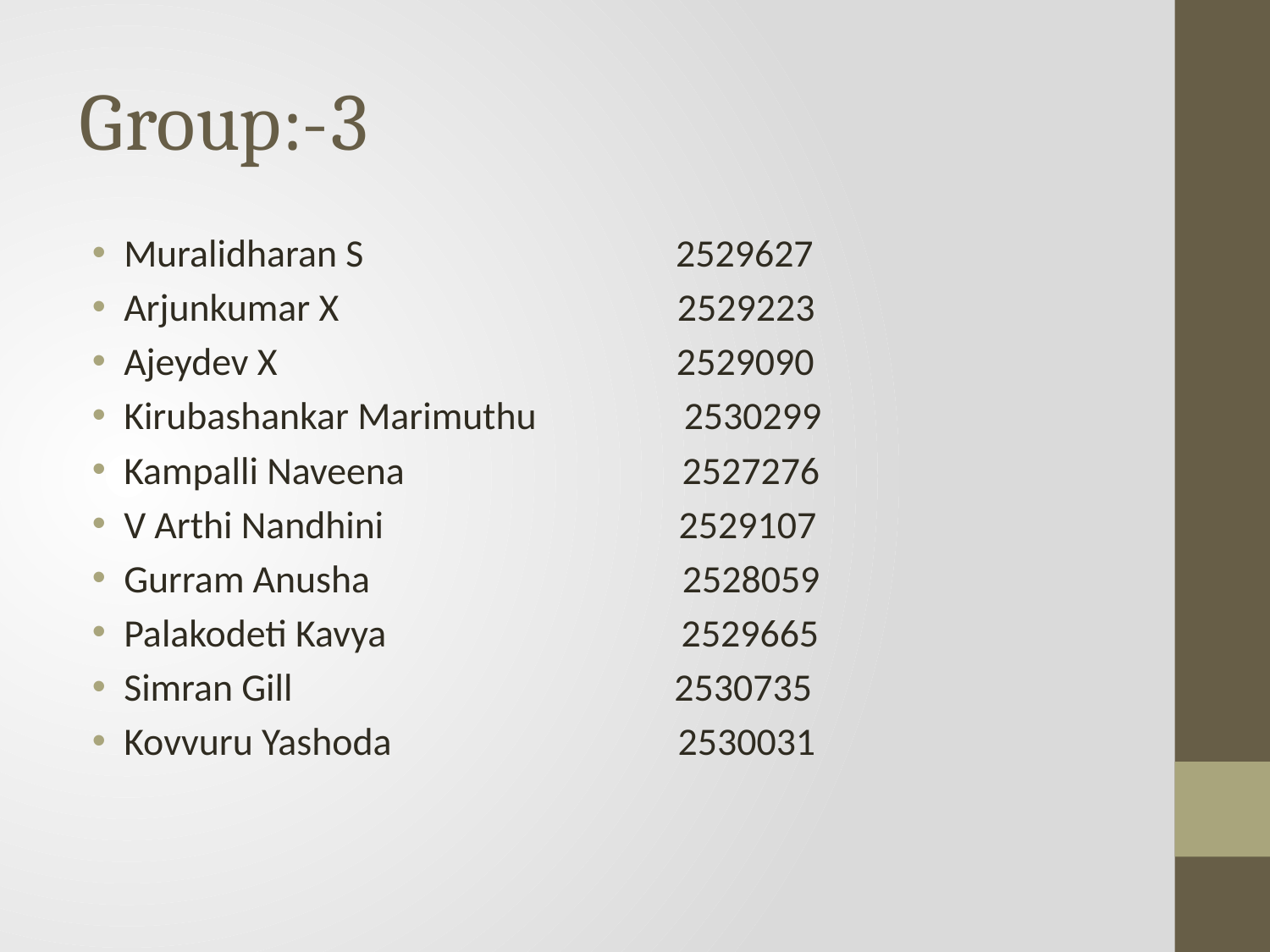

# Group:-3
Muralidharan S                                    2529627
Arjunkumar X                                       2529223
Ajeydev X                                              2529090
Kirubashankar Marimuthu                 2530299
Kampalli Naveena                                2527276
V Arthi Nandhini                                  2529107
Gurram Anusha                                    2528059
Palakodeti Kavya                                  2529665
Simran Gill                                            2530735
Kovvuru Yashoda                                 2530031